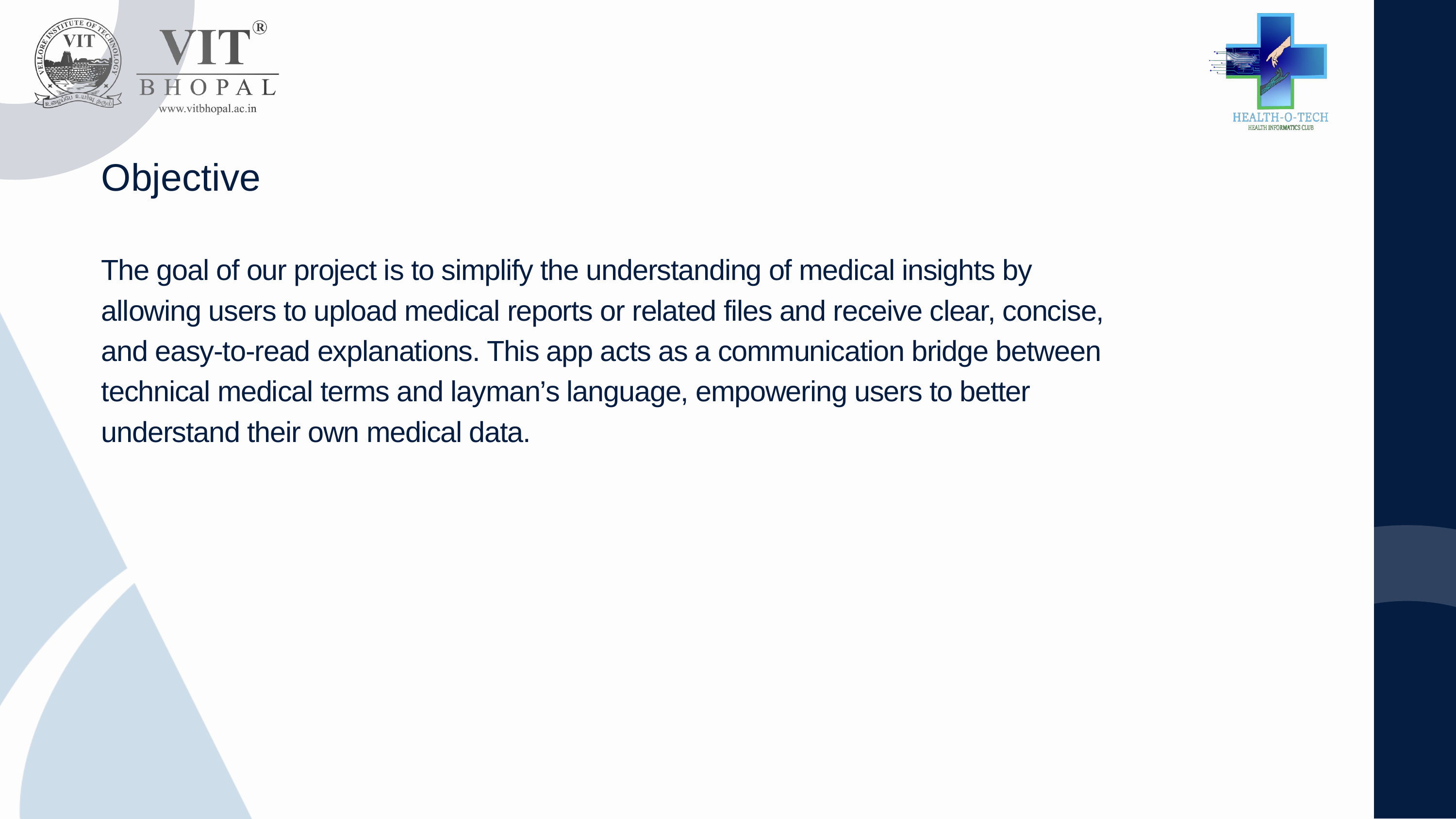

Objective
The goal of our project is to simplify the understanding of medical insights by allowing users to upload medical reports or related files and receive clear, concise, and easy-to-read explanations. This app acts as a communication bridge between technical medical terms and layman’s language, empowering users to better understand their own medical data.